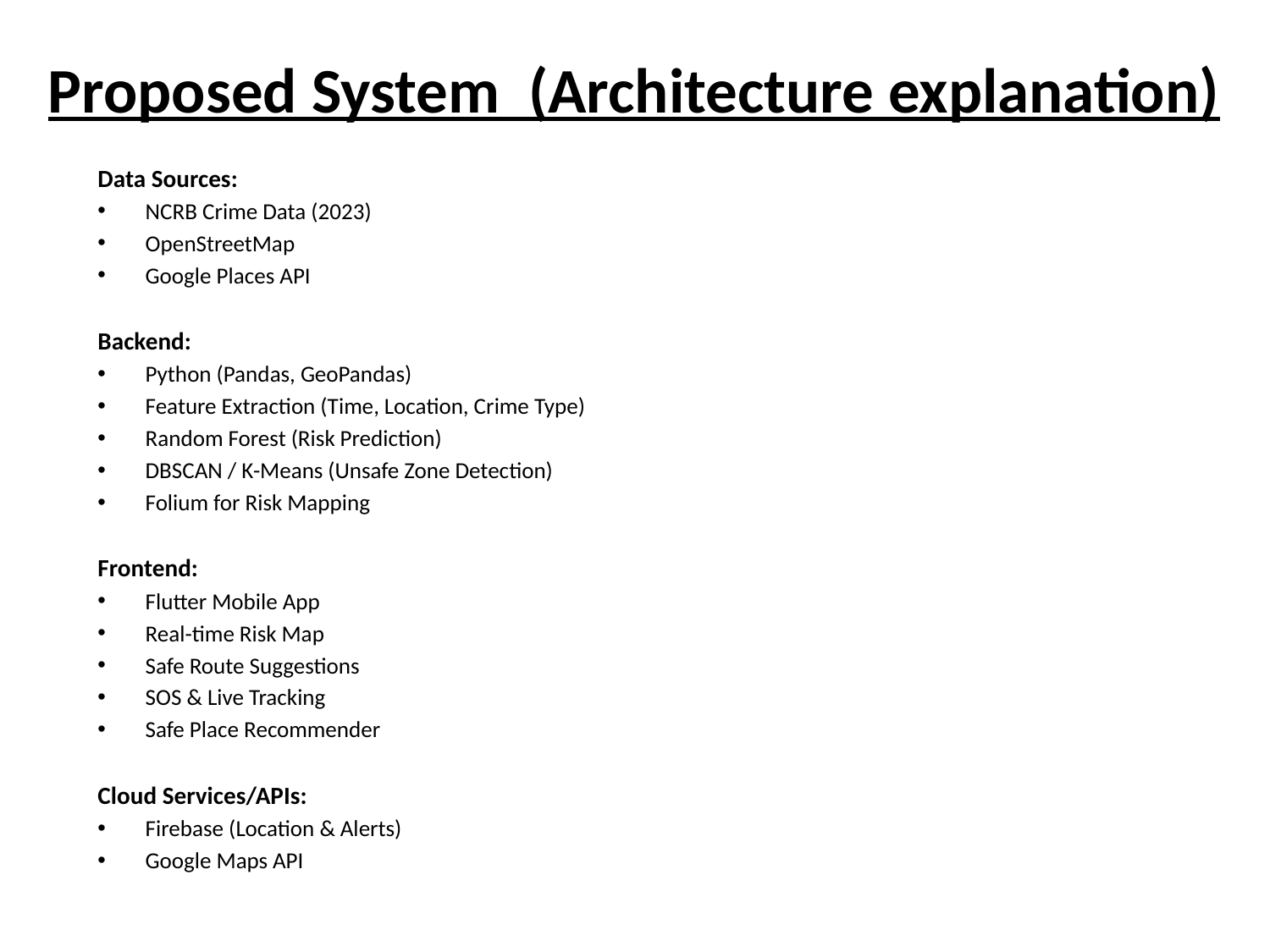

# Proposed System  (Architecture explanation)
Data Sources:
NCRB Crime Data (2023)
OpenStreetMap
Google Places API

Backend:
Python (Pandas, GeoPandas)
Feature Extraction (Time, Location, Crime Type)
Random Forest (Risk Prediction)
DBSCAN / K-Means (Unsafe Zone Detection)
Folium for Risk Mapping

Frontend:
Flutter Mobile App
Real-time Risk Map
Safe Route Suggestions
SOS & Live Tracking
Safe Place Recommender

Cloud Services/APIs:
Firebase (Location & Alerts)
Google Maps API